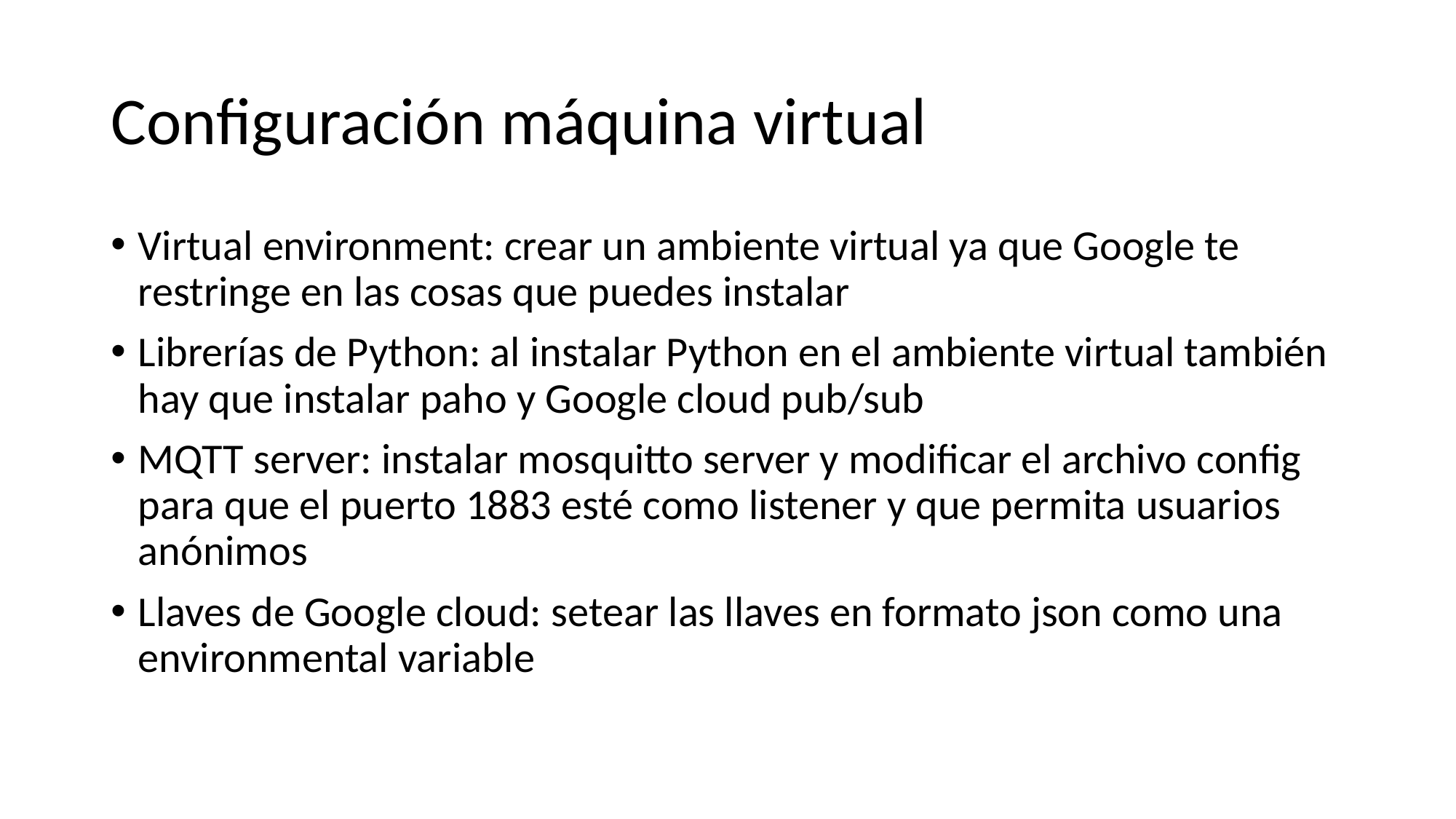

# Configuración máquina virtual
Virtual environment: crear un ambiente virtual ya que Google te restringe en las cosas que puedes instalar
Librerías de Python: al instalar Python en el ambiente virtual también hay que instalar paho y Google cloud pub/sub
MQTT server: instalar mosquitto server y modificar el archivo config para que el puerto 1883 esté como listener y que permita usuarios anónimos
Llaves de Google cloud: setear las llaves en formato json como una environmental variable